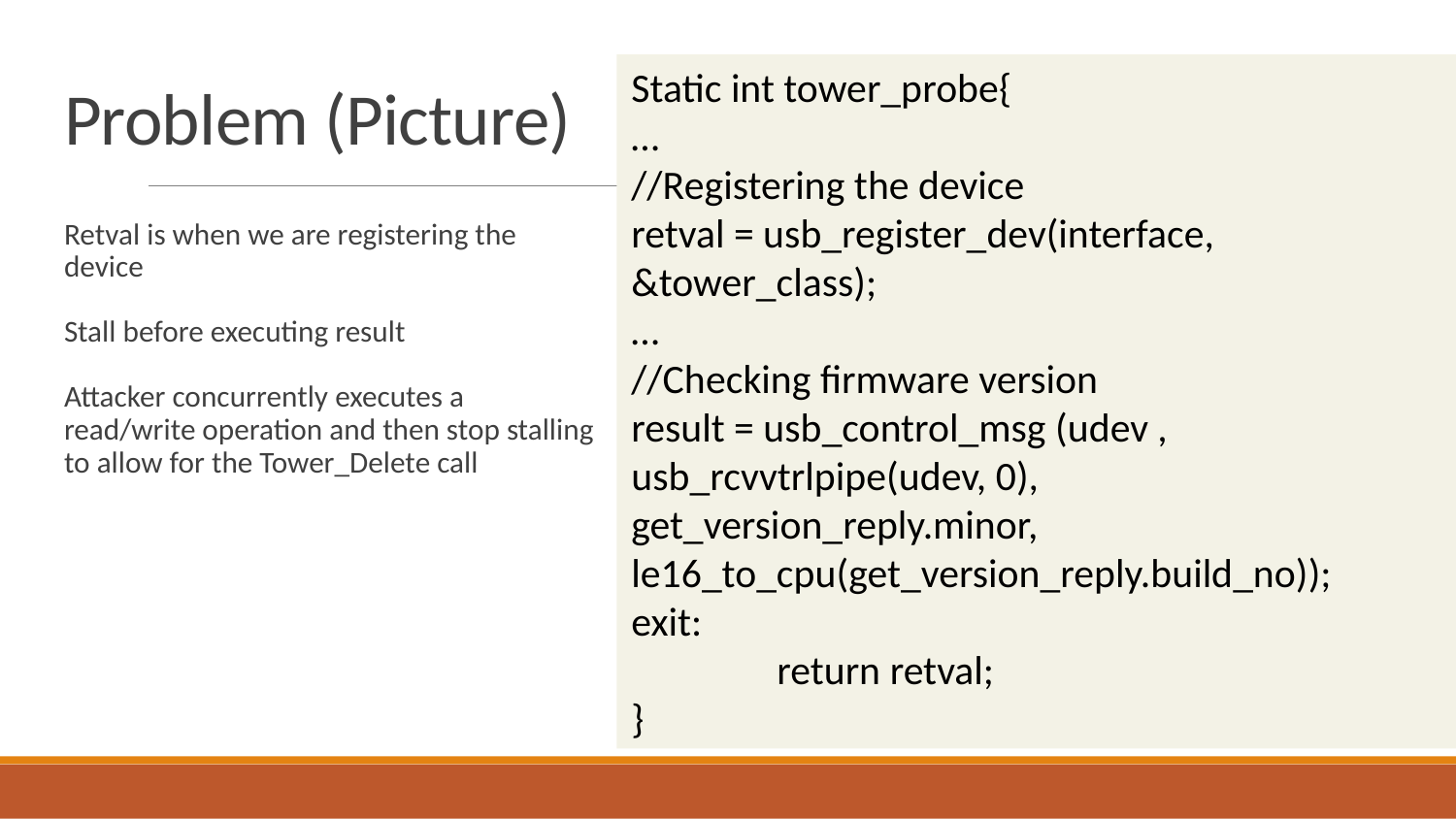

Static int tower_probe{
…
//Registering the device
retval = usb_register_dev(interface, 	&tower_class);
…
//Checking firmware version
result = usb_control_msg (udev , 	usb_rcvvtrlpipe(udev, 0), 	get_version_reply.minor, 	le16_to_cpu(get_version_reply.build_no));
exit:
	return retval;
}
# Problem (Picture)
Retval is when we are registering the device
Stall before executing result
Attacker concurrently executes a read/write operation and then stop stalling to allow for the Tower_Delete call